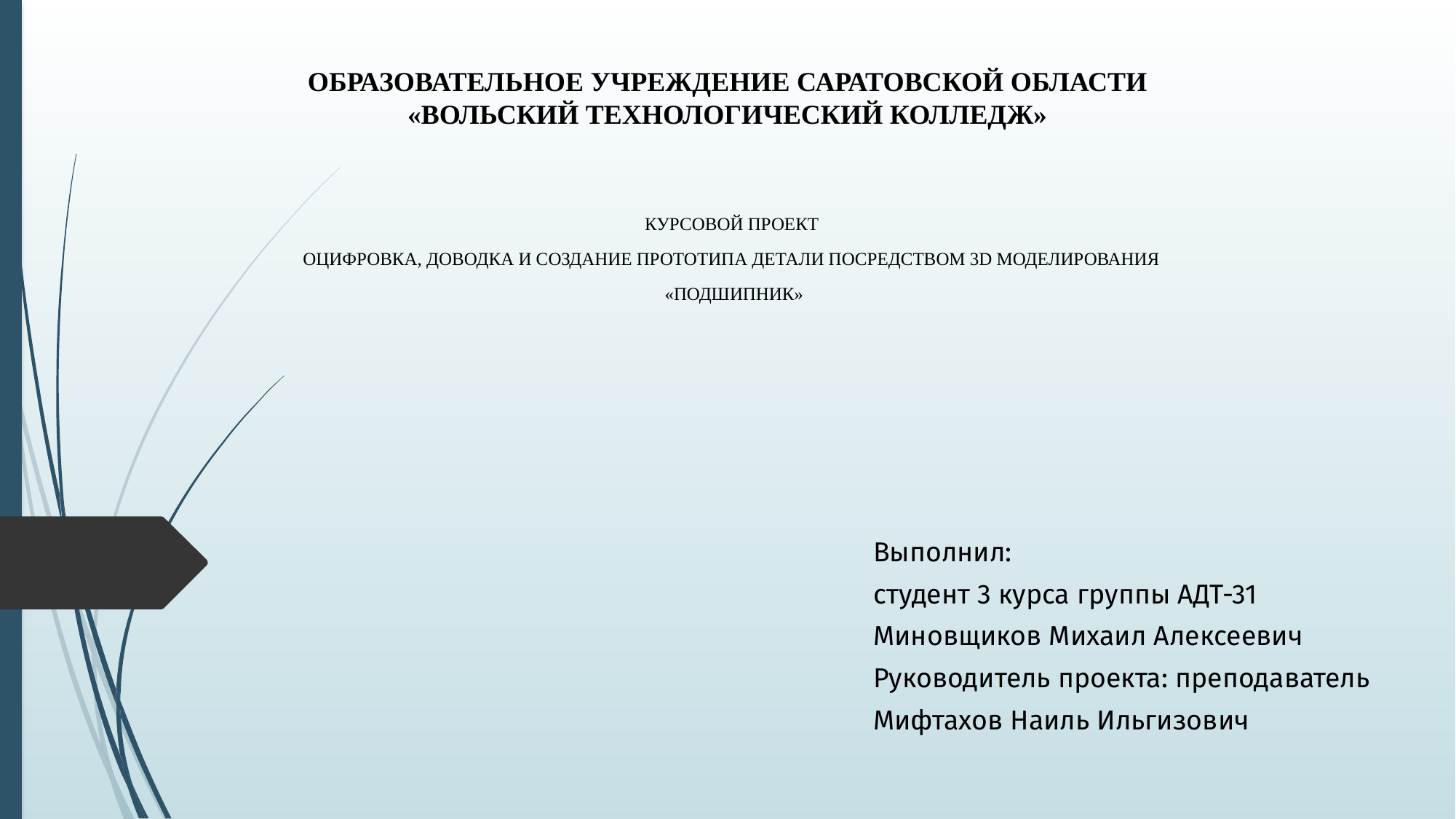

# ОБРАЗОВАТЕЛЬНОЕ УЧРЕЖДЕНИЕ САРАТОВСКОЙ ОБЛАСТИ «ВОЛЬСКИЙ ТЕХНОЛОГИЧЕСКИЙ КОЛЛЕДЖ»
КУРСОВОЙ ПРОЕКТ
Оцифровка, доводка и создание прототипа детали посредством 3D моделирования
«ПОДШИПНИК»

Выполнил:
студент 3 курса группы АДТ-31
Миновщиков Михаил Алексеевич
Руководитель проекта: преподаватель
Мифтахов Наиль Ильгизович